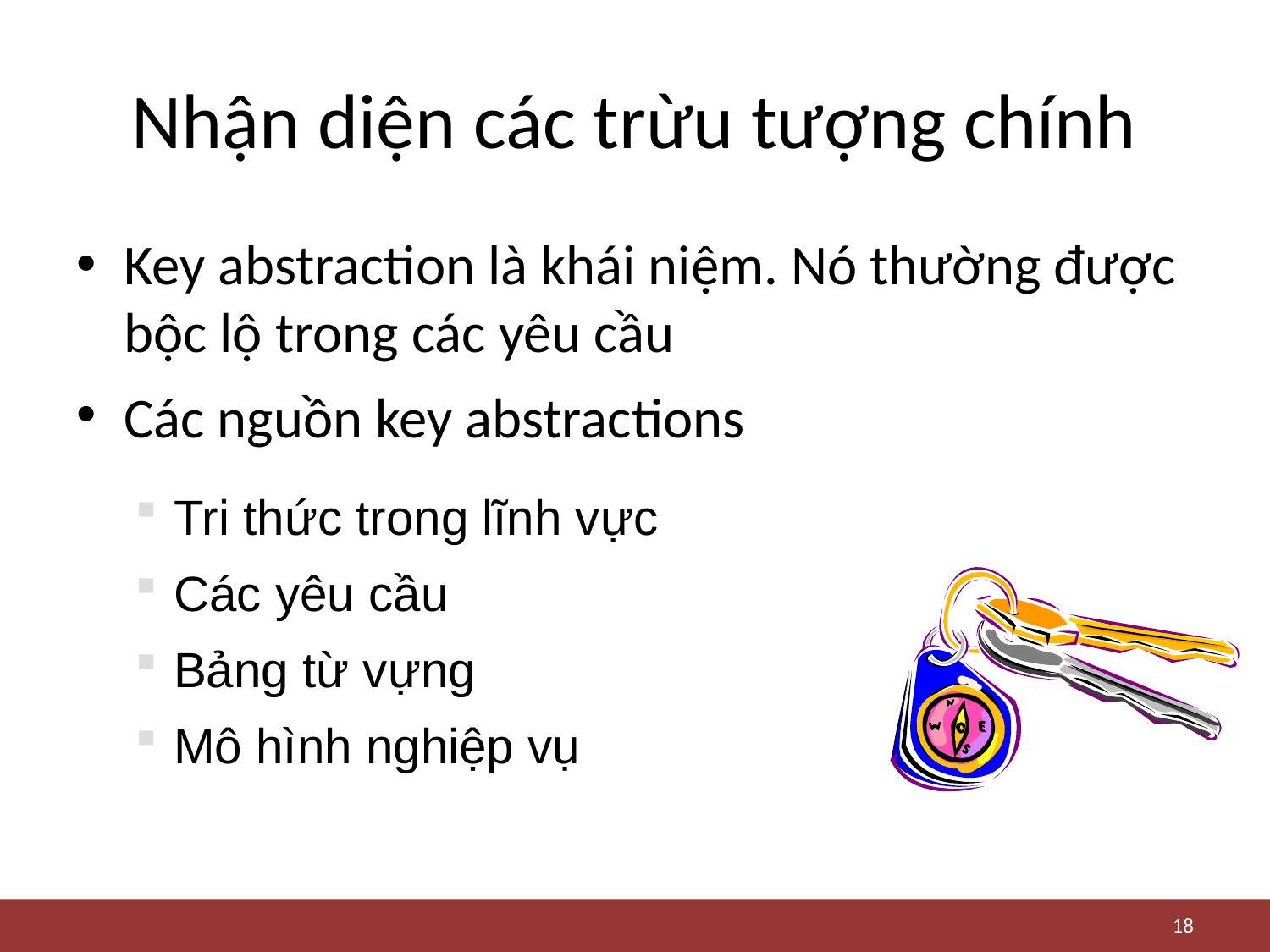

# Nhận diện các trừu tượng chính
Key abstraction là khái niệm. Nó thường được bộc lộ trong các yêu cầu
Các nguồn key abstractions
Tri thức trong lĩnh vực
Các yêu cầu
Bảng từ vựng
Mô hình nghiệp vụ

18